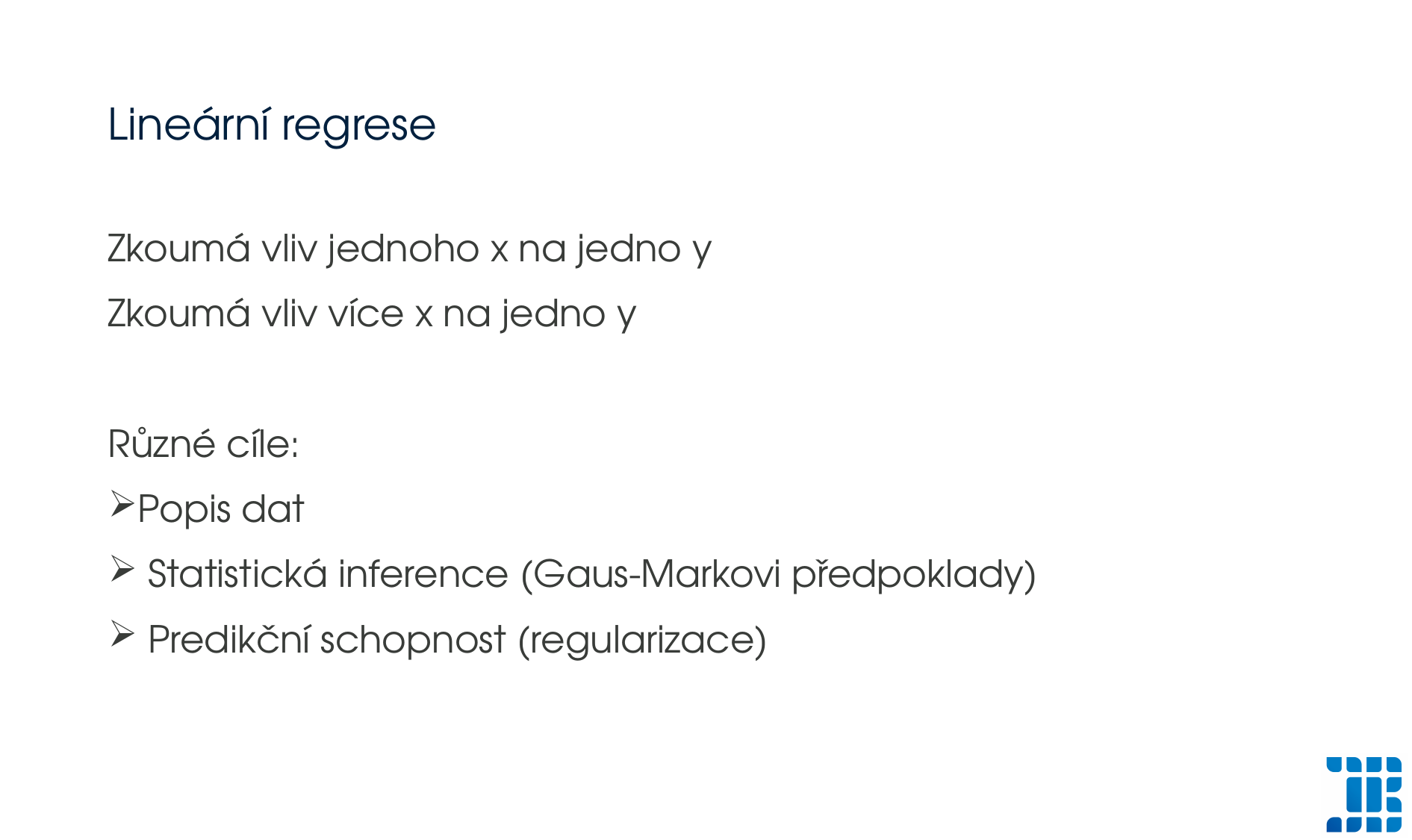

# Lineární regrese
Zkoumá vliv jednoho x na jedno y
Zkoumá vliv více x na jedno y

Různé cíle:
Popis dat
 Statistická inference (Gaus-Markovi předpoklady)
 Predikční schopnost (regularizace)